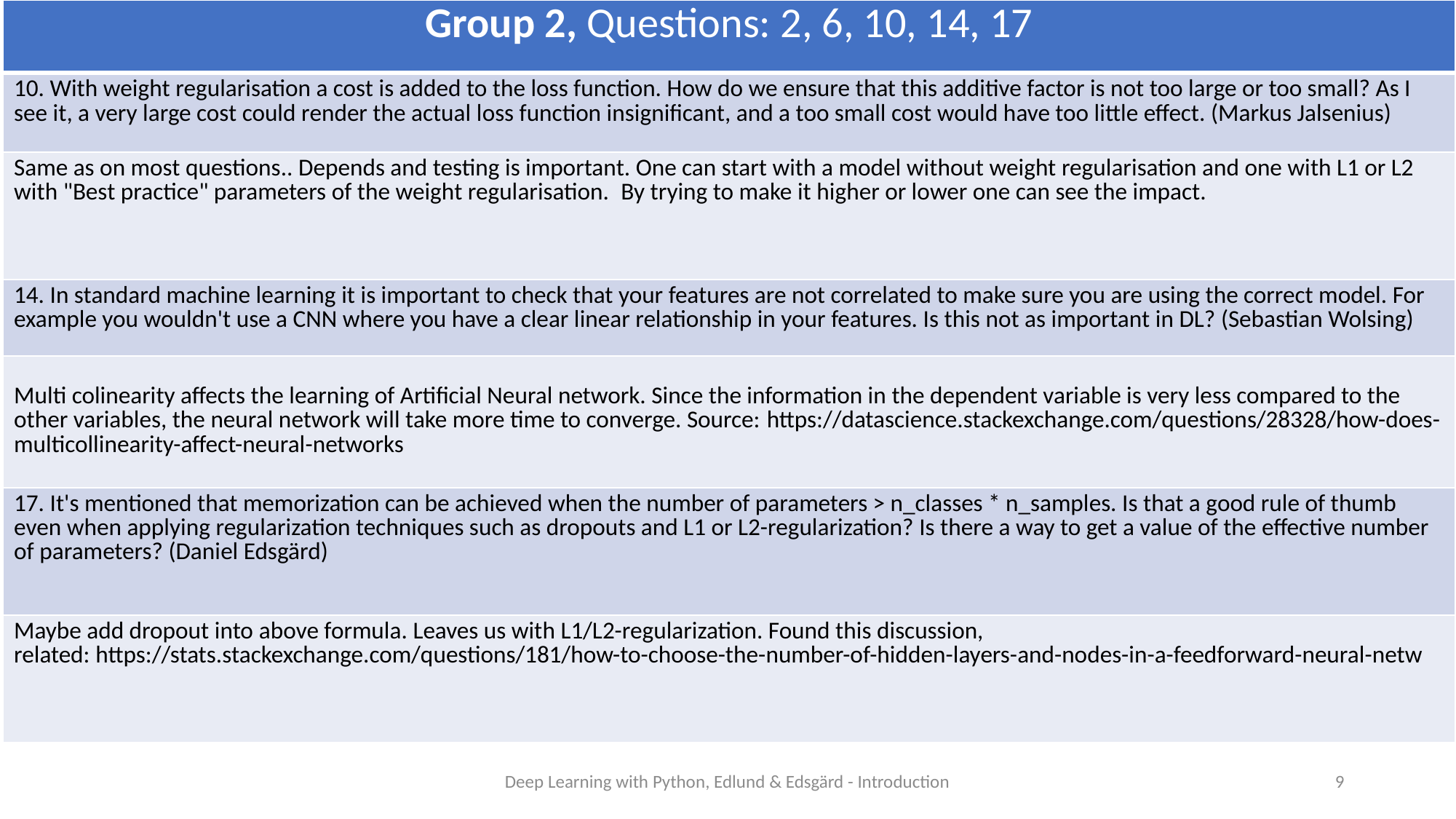

| Group 2, Questions: 2, 6, 10, 14, 17 |
| --- |
| 10. With weight regularisation a cost is added to the loss function. How do we ensure that this additive factor is not too large or too small? As I see it, a very large cost could render the actual loss function insignificant, and a too small cost would have too little effect. (Markus Jalsenius) |
| Same as on most questions.. Depends and testing is important. One can start with a model without weight regularisation and one with L1 or L2 with "Best practice" parameters of the weight regularisation.  By trying to make it higher or lower one can see the impact. |
| 14. In standard machine learning it is important to check that your features are not correlated to make sure you are using the correct model. For example you wouldn't use a CNN where you have a clear linear relationship in your features. Is this not as important in DL? (Sebastian Wolsing) |
| Multi colinearity affects the learning of Artificial Neural network. Since the information in the dependent variable is very less compared to the other variables, the neural network will take more time to converge. Source: https://datascience.stackexchange.com/questions/28328/how-does-multicollinearity-affect-neural-networks |
| 17. It's mentioned that memorization can be achieved when the number of parameters > n\_classes \* n\_samples. Is that a good rule of thumb even when applying regularization techniques such as dropouts and L1 or L2-regularization? Is there a way to get a value of the effective number of parameters? (Daniel Edsgärd) |
| Maybe add dropout into above formula. Leaves us with L1/L2-regularization. Found this discussion, related: https://stats.stackexchange.com/questions/181/how-to-choose-the-number-of-hidden-layers-and-nodes-in-a-feedforward-neural-netw |
Deep Learning with Python, Edlund & Edsgärd - Introduction
9